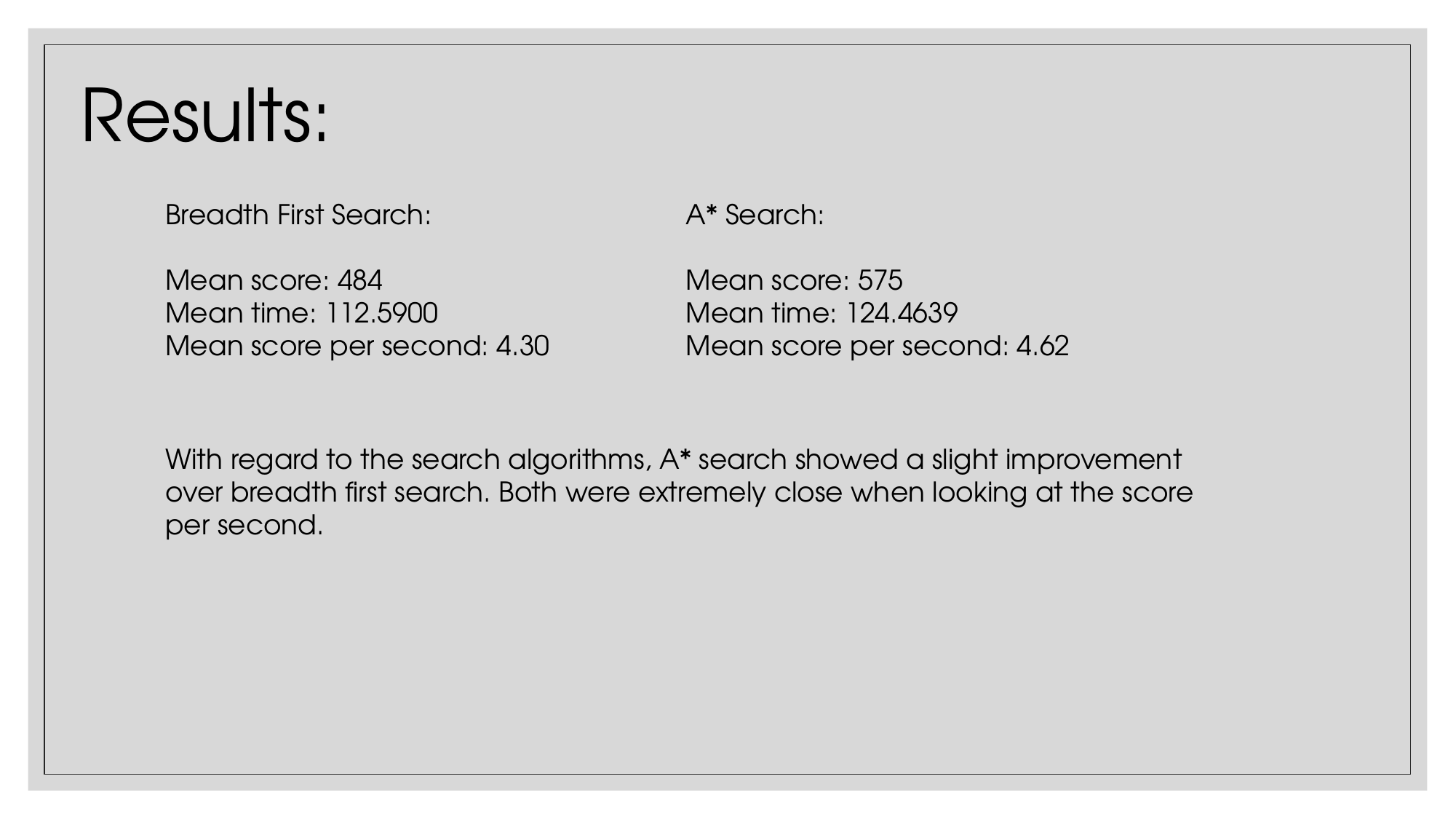

Results:
Breadth First Search:

Mean score: 484
Mean time: 112.5900
Mean score per second: 4.30
A* Search:

Mean score: 575
Mean time: 124.4639
Mean score per second: 4.62
With regard to the search algorithms, A* search showed a slight improvement over breadth first search. Both were extremely close when looking at the score per second.